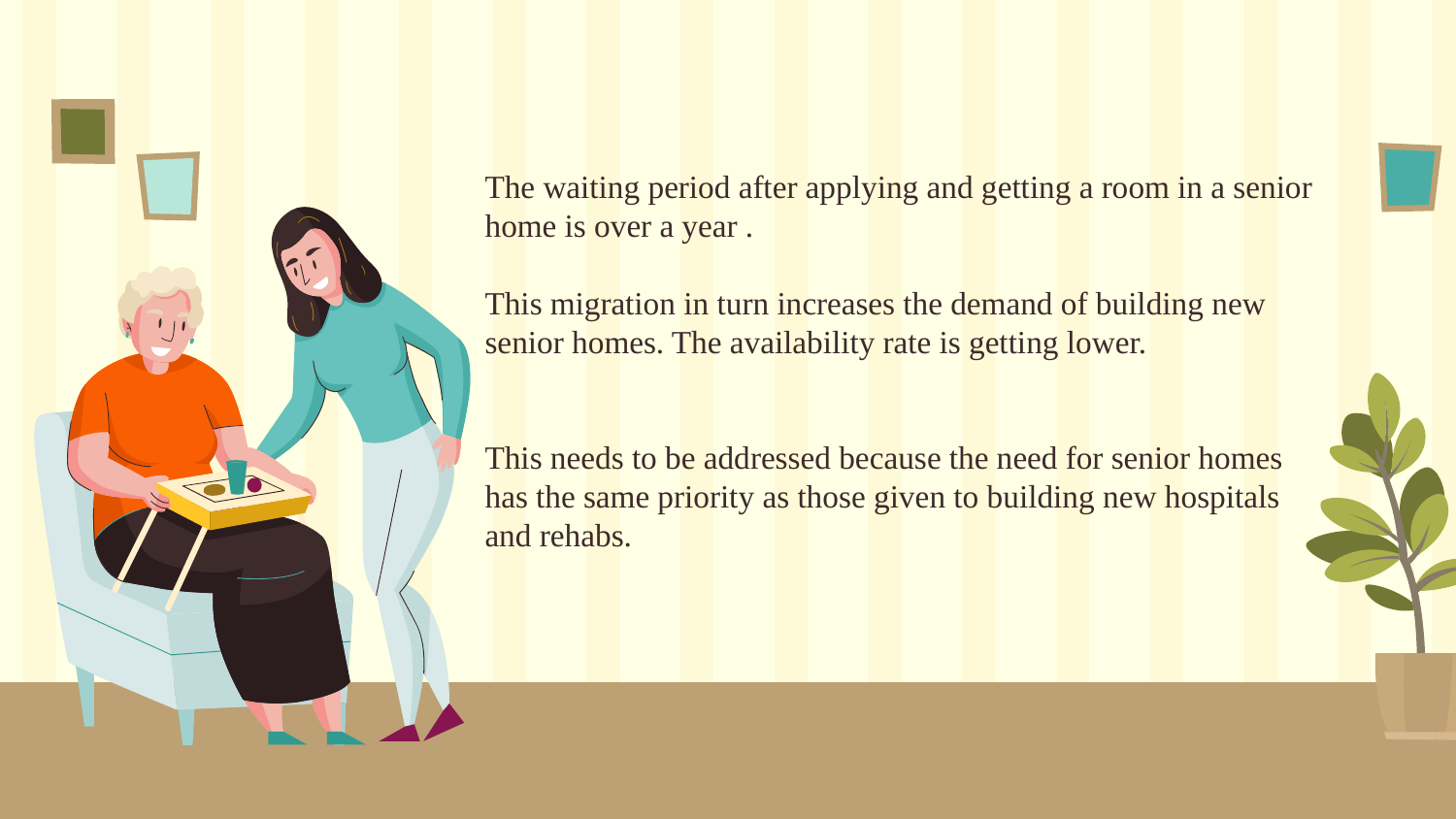

The waiting period after applying and getting a room in a senior
home is over a year .

This migration in turn increases the demand of building new senior homes. The availability rate is getting lower.

This needs to be addressed because the need for senior homes has the same priority as those given to building new hospitals and rehabs.